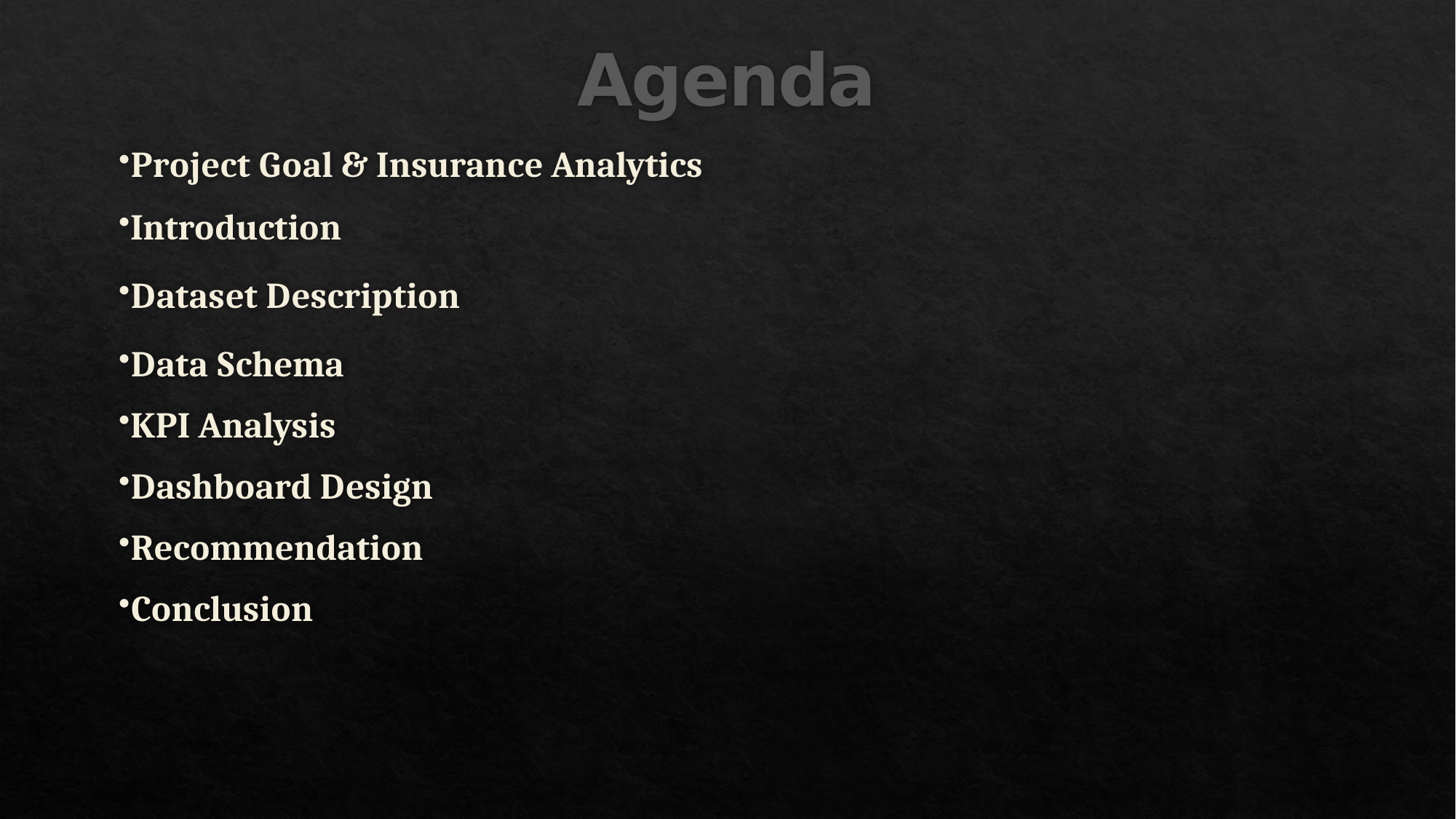

# Agenda
Project Goal & Insurance Analytics
Introduction
Dataset Description
Data Schema
KPI Analysis
Dashboard Design
Recommendation
Conclusion